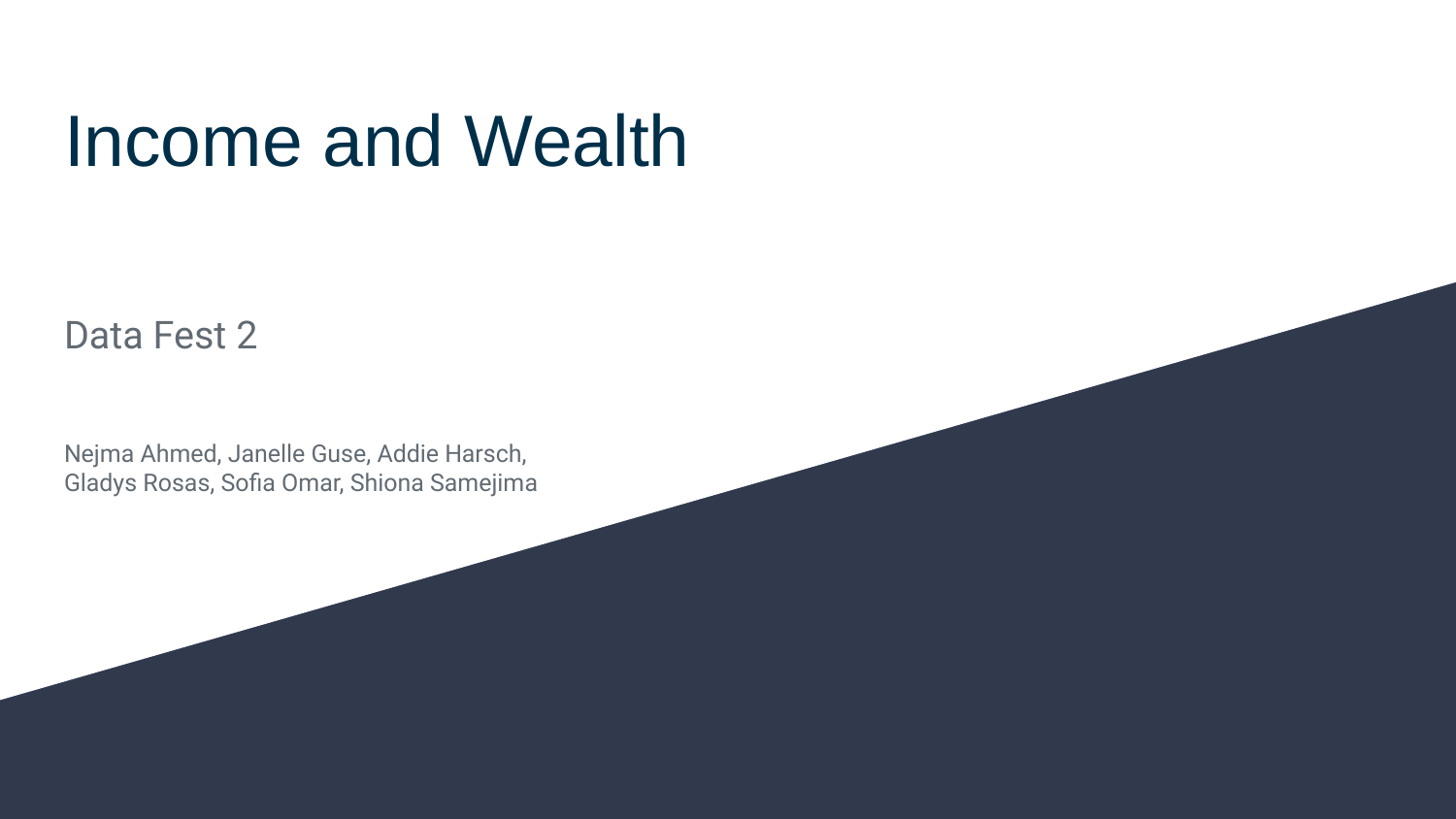

# Income and Wealth
Data Fest 2
Nejma Ahmed, Janelle Guse, Addie Harsch,
Gladys Rosas, Sofia Omar, Shiona Samejima